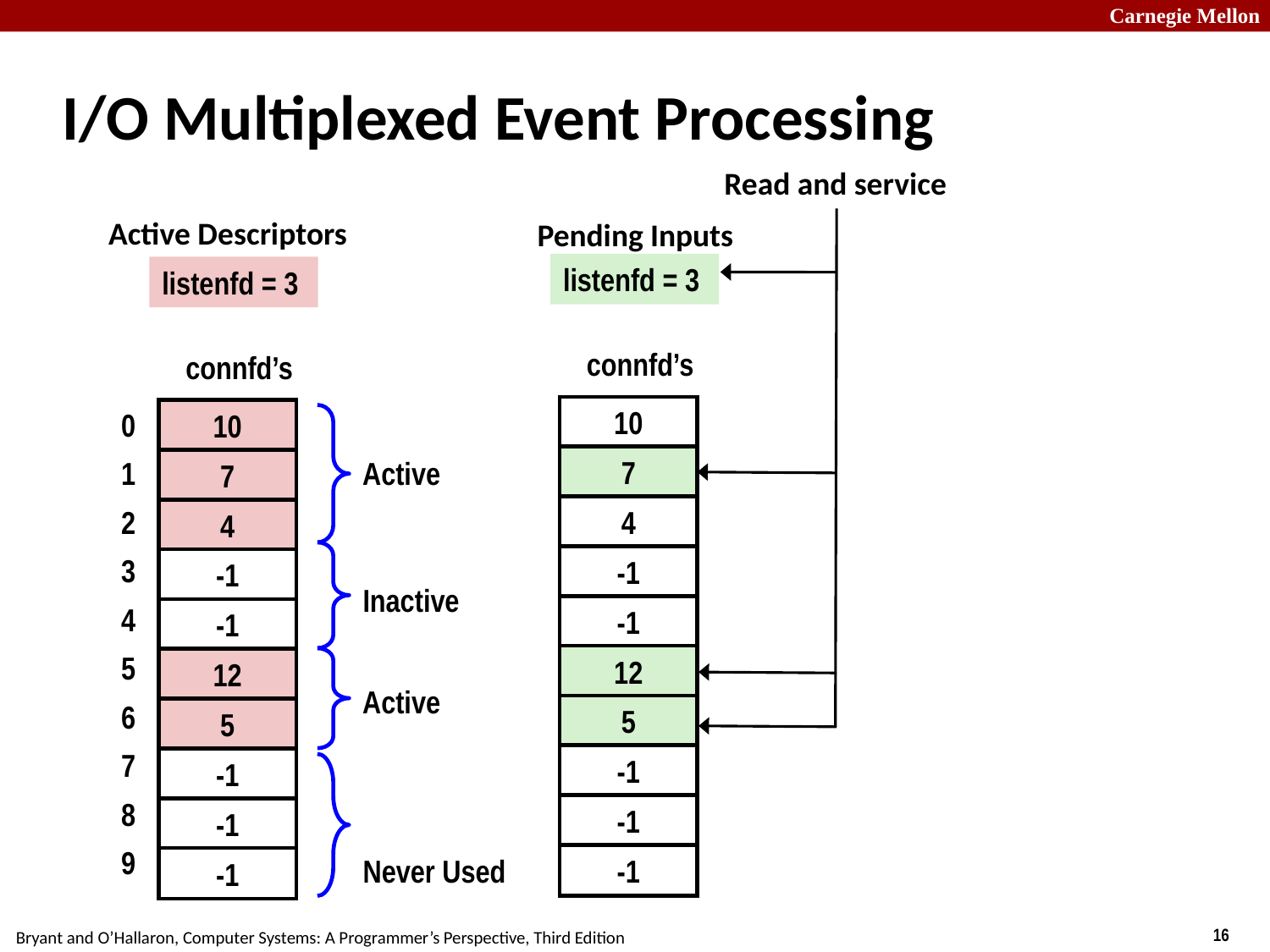

I/O Multiplexed Event Processing
Read and service
Active Descriptors

Pending Inputs
listenfd = 3
listenfd = 3

connfd’s
connfd’s
10
0
10

7
Active
1
7

2
4
4

3
-1
-1
Inactive
4
-1
-1
5
12

12

Active
6
5
5

7
-1
-1

8
-1
-1
9
Never Used
-1
-1